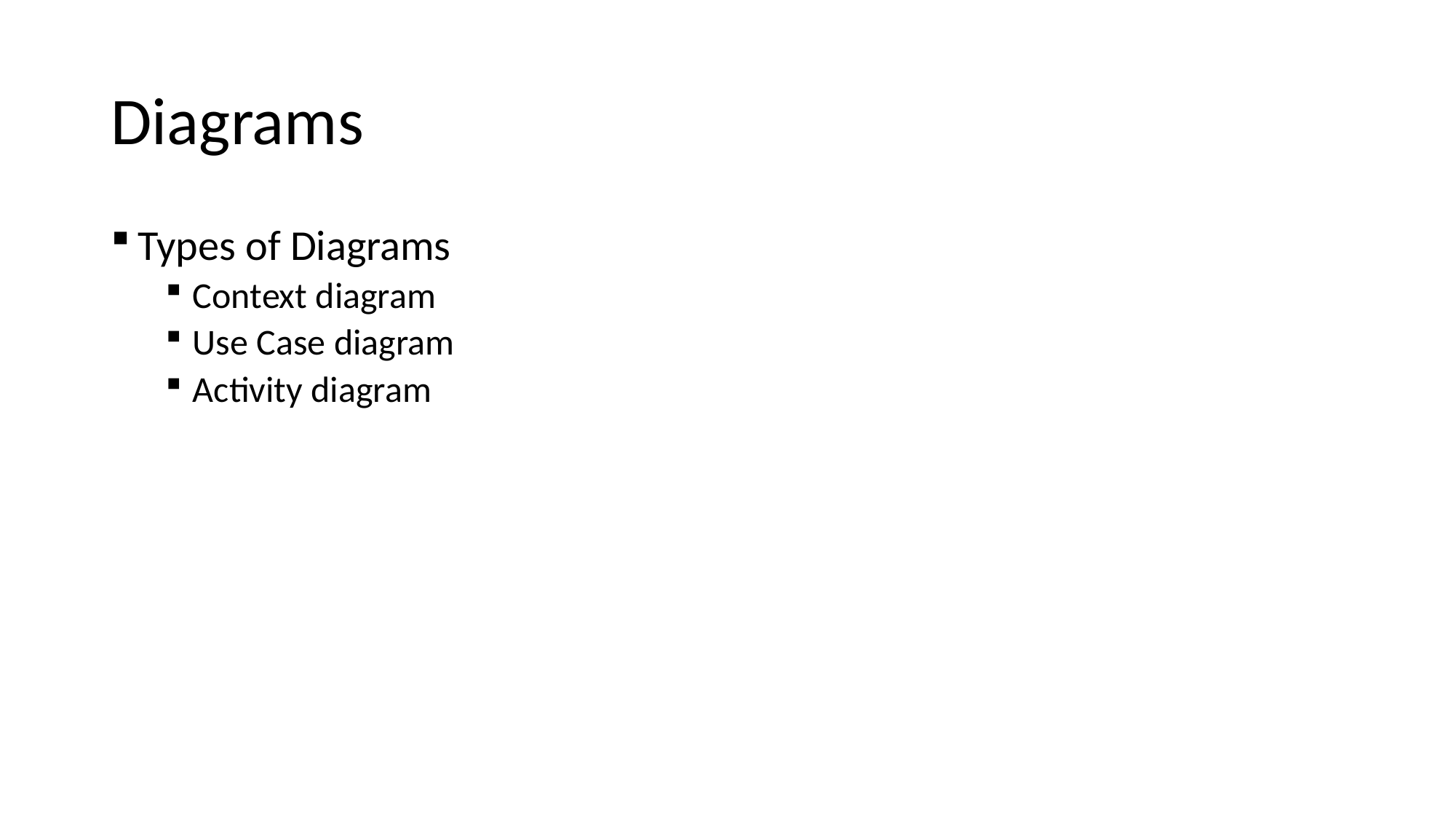

# Diagrams
Types of Diagrams
Context diagram
Use Case diagram
Activity diagram